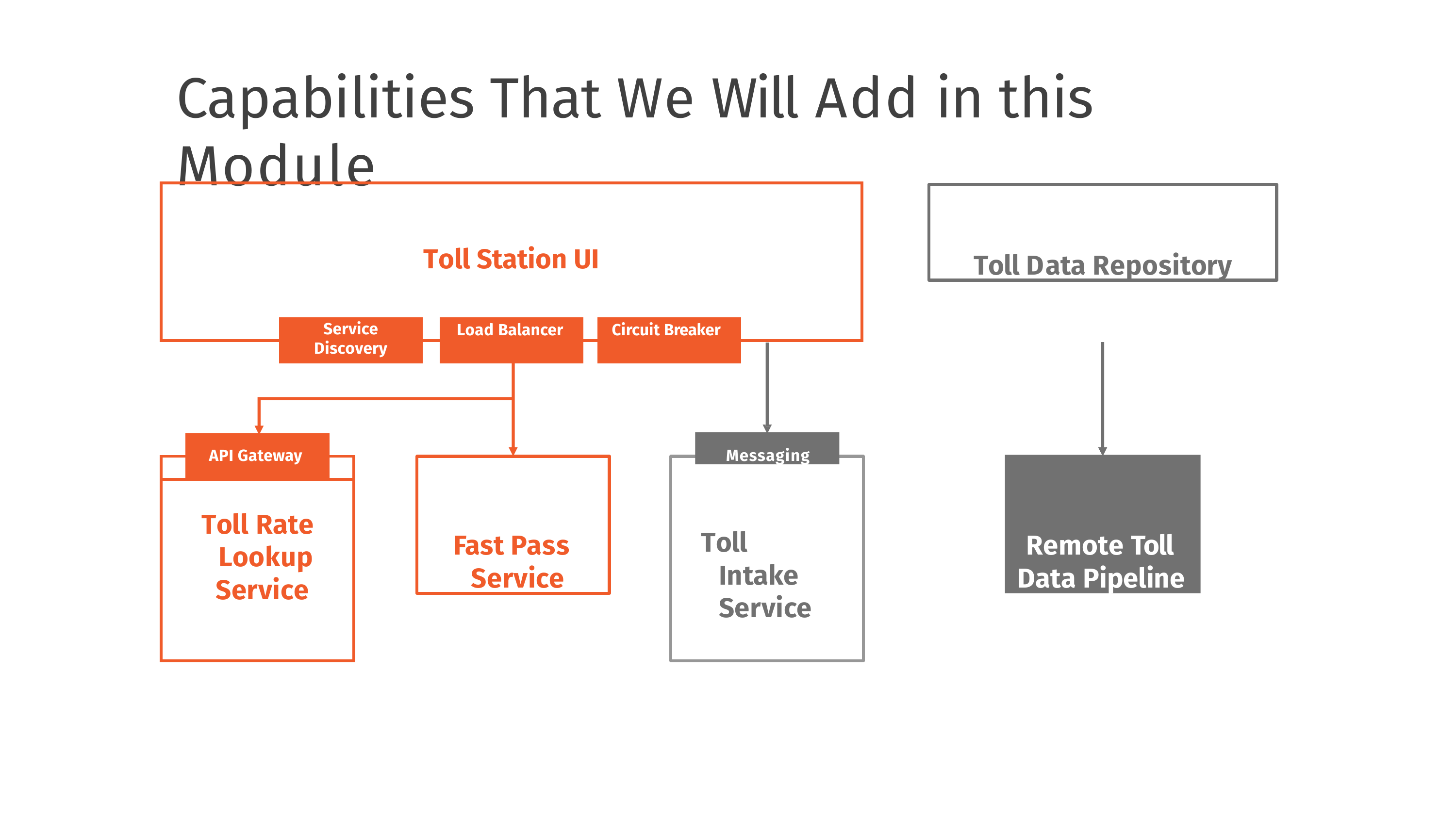

# Capabilities That We Will Add in this Module
| Toll Station UI |  |  |  |  |  |  |
| --- | --- | --- | --- | --- | --- | --- |
|  | Service |  | Load Balancer |  | Circuit Breaker |  |
|  | Discovery |  |  |  |  |  |

Toll Data Repository

Messaging
|  |  |  |
| --- | --- | --- |
|  | API Gateway |  |
| Toll Rate Lookup Service |  |  |

Remote Toll  Data Pipeline

Fast Pass  Service

Toll Intake  Service
3